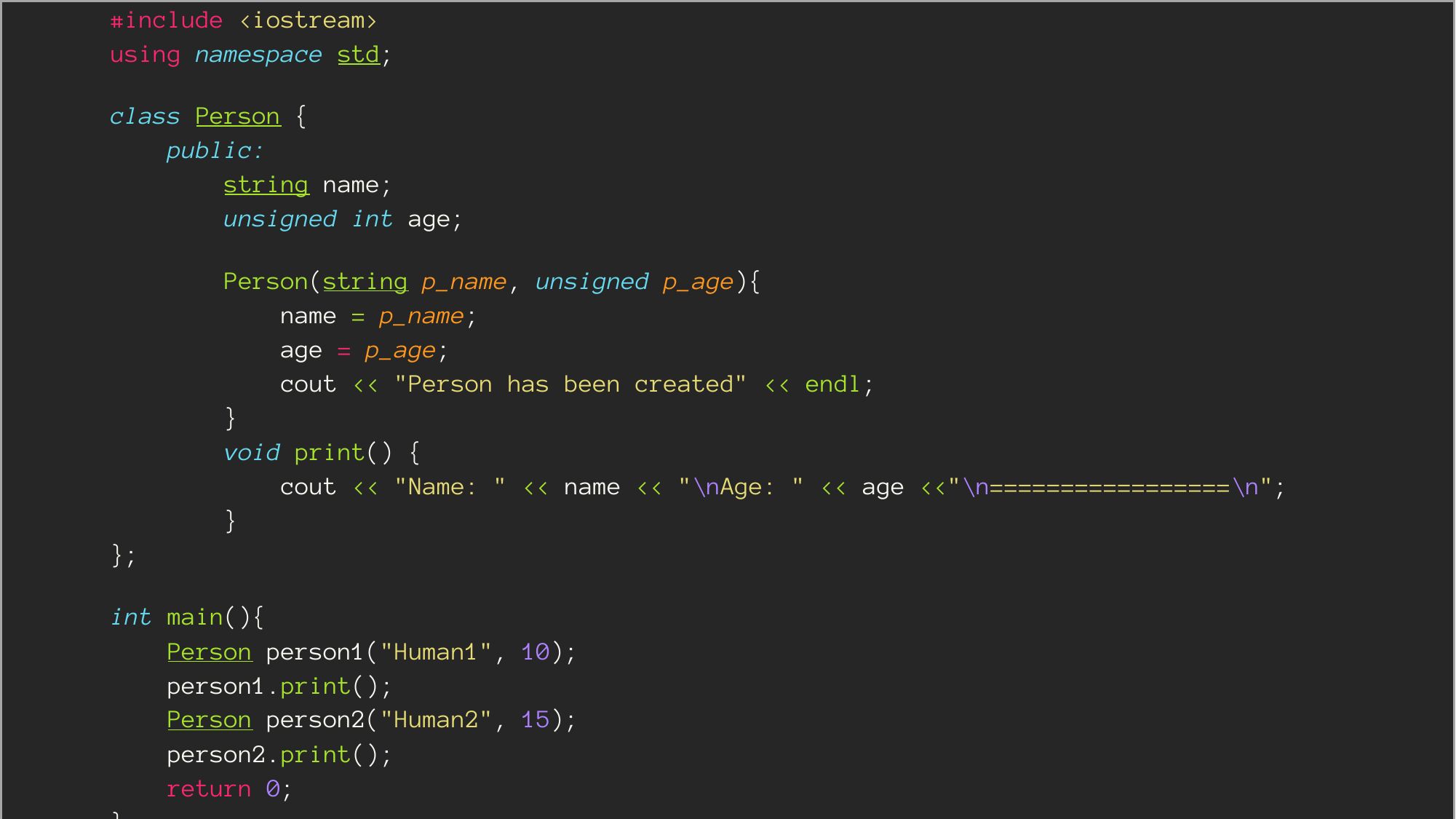

#include <iostream>
using namespace std;
class Person {
    public:
        string name;
        unsigned int age;
        Person(string p_name, unsigned p_age){
            name = p_name;
            age = p_age;
            cout << "Person has been created" << endl;
        }
        void print() {
            cout << "Name: " << name << "\nAge: " << age <<"\n=================\n";
        }
};
int main(){
    Person person1("Human1", 10);
    person1.print();
    Person person2("Human2", 15);
    person2.print();
    return 0;
}